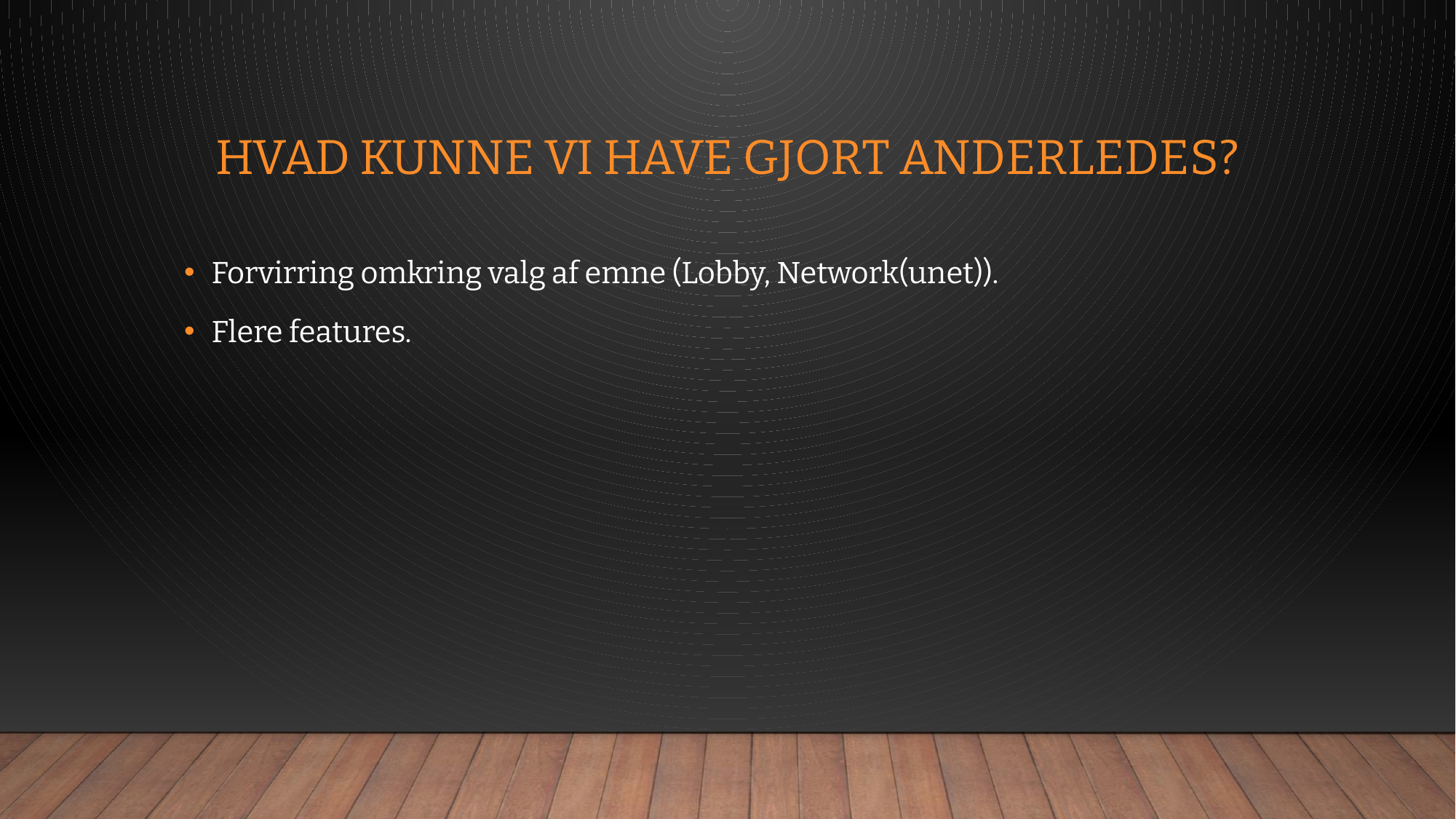

# Hvad kunne vi have gjort anderledes?
Forvirring omkring valg af emne (Lobby, Network(unet)).
Flere features.